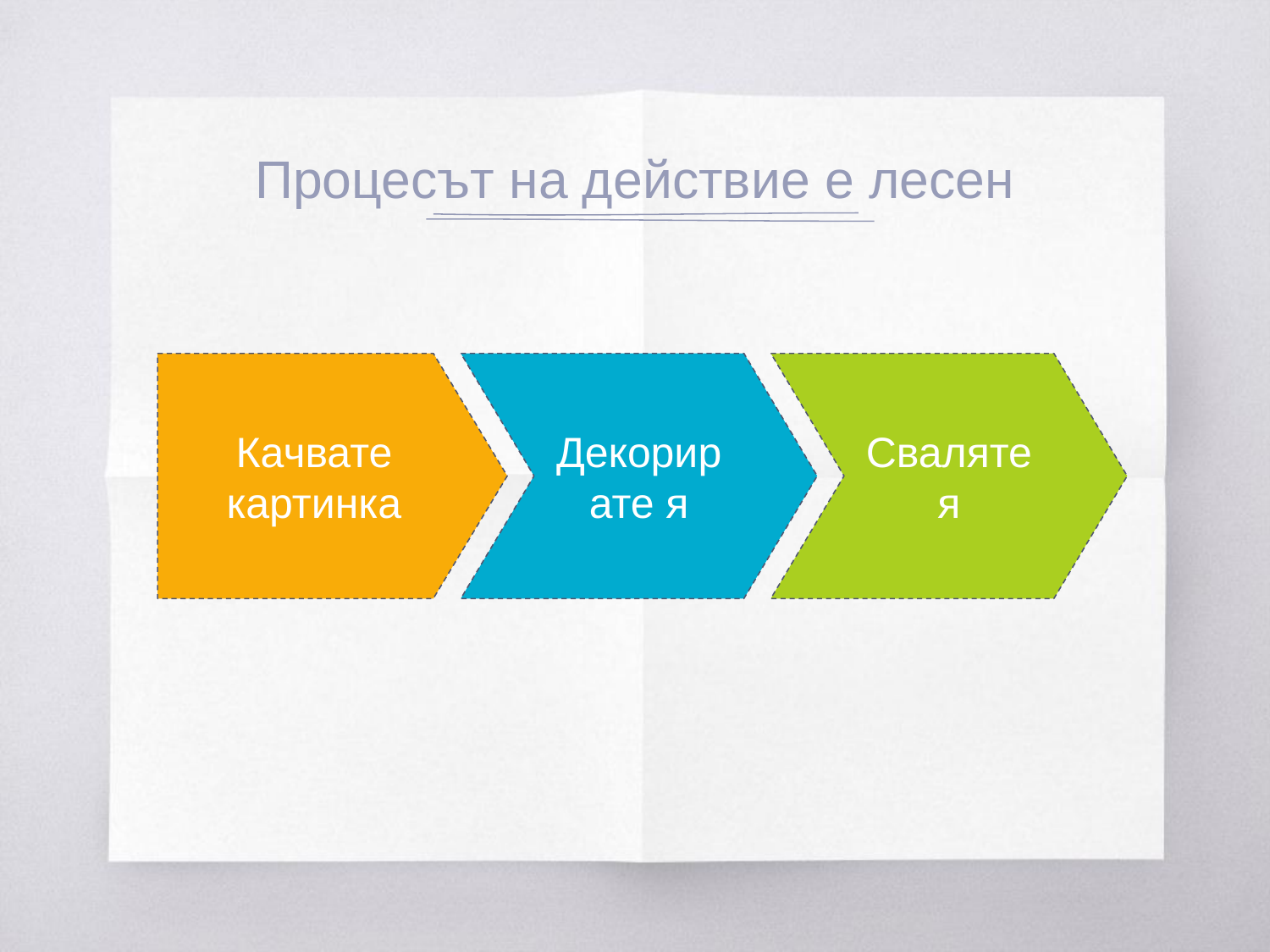

# Процесът на действие е лесен
Качвате картинка
Декорирате я
Сваляте я